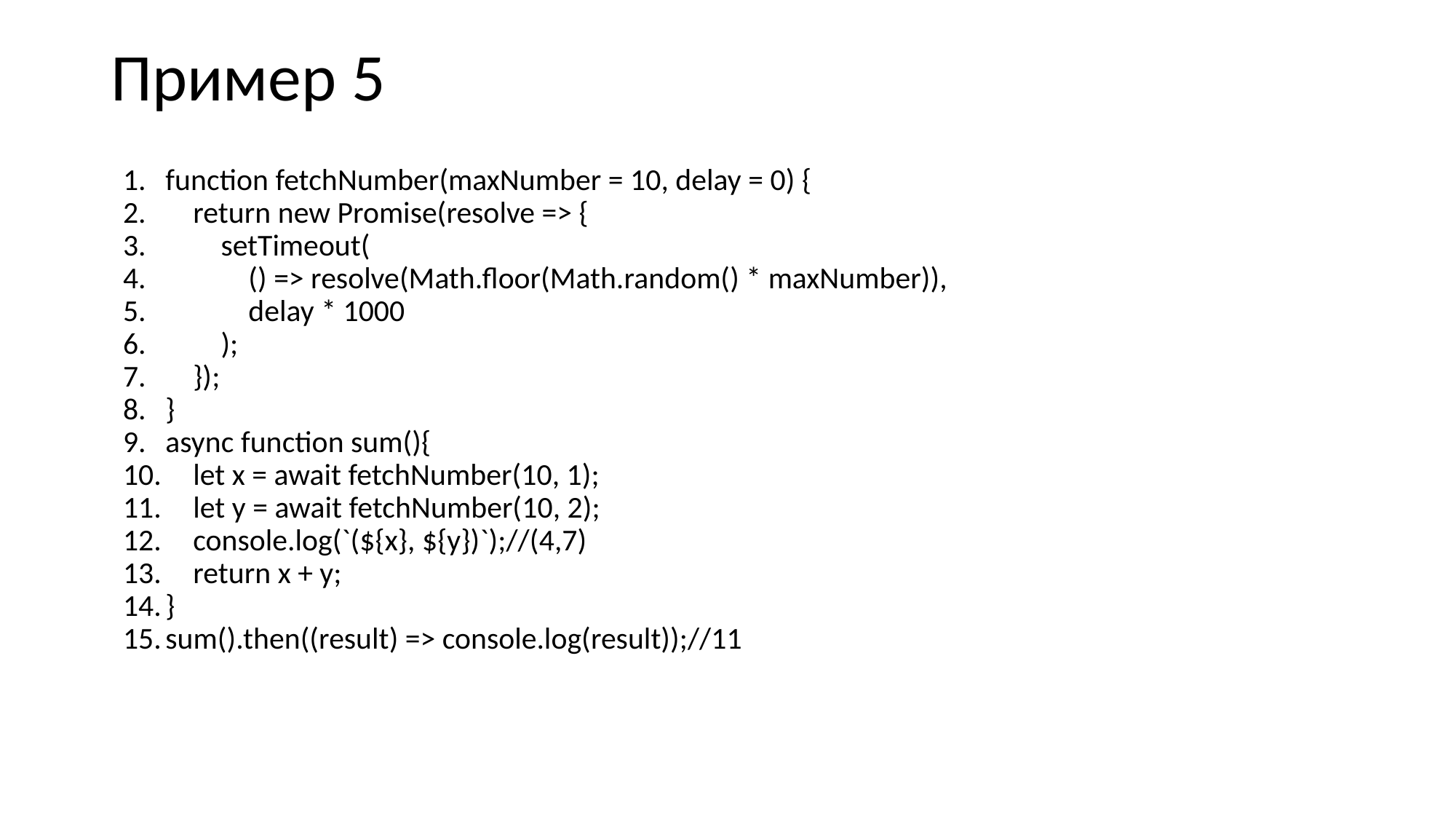

# Пример 5
function fetchNumber(maxNumber = 10, delay = 0) {
    return new Promise(resolve => {
        setTimeout(
            () => resolve(Math.floor(Math.random() * maxNumber)),
            delay * 1000
        );
    });
}
async function sum(){
    let x = await fetchNumber(10, 1);
    let y = await fetchNumber(10, 2);
    console.log(`(${x}, ${y})`);//(4,7)
    return x + y;
}
sum().then((result) => console.log(result));//11